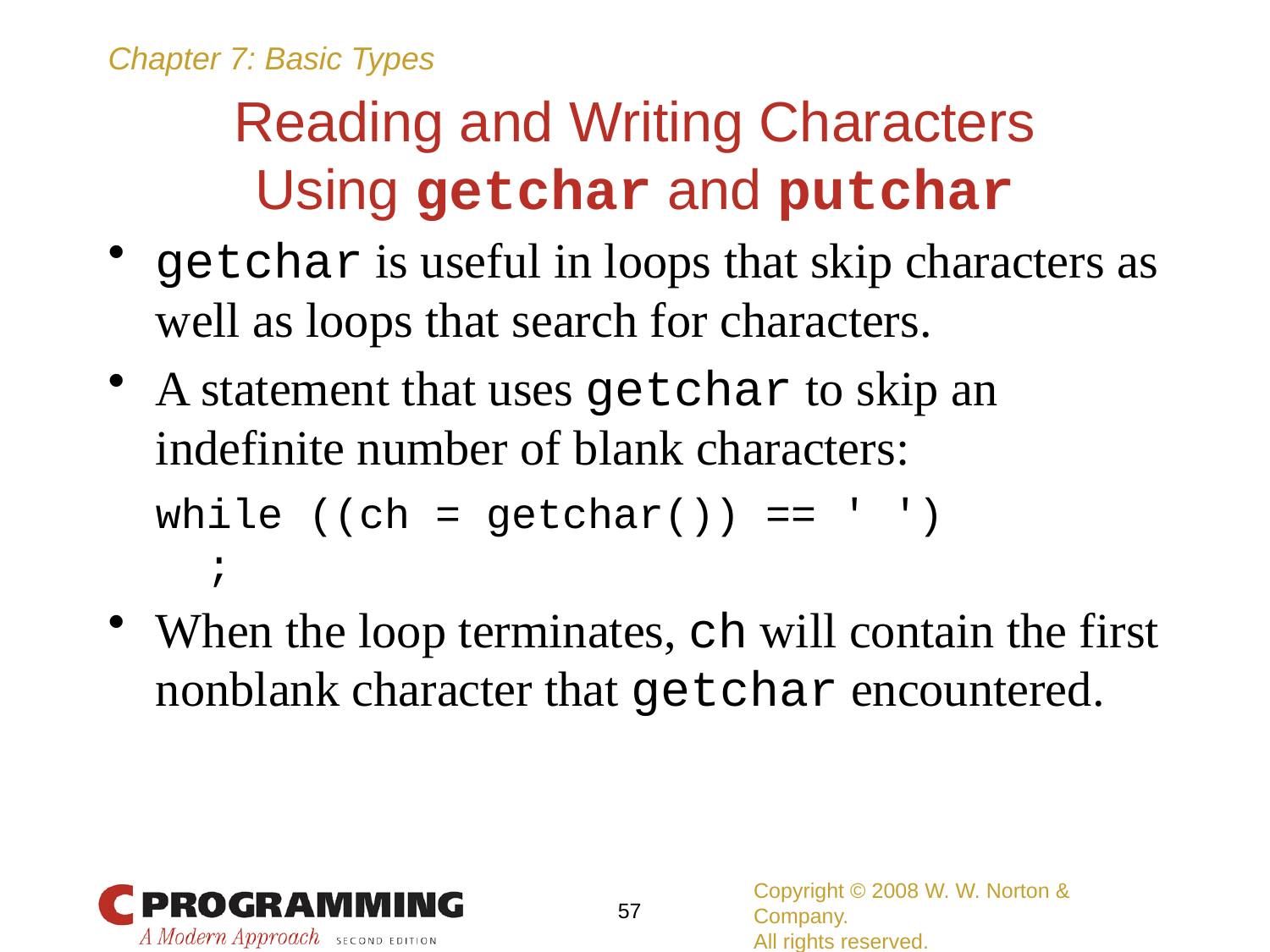

# Reading and Writing Characters Using getchar and putchar
getchar is useful in loops that skip characters as well as loops that search for characters.
A statement that uses getchar to skip an indefinite number of blank characters:
	while ((ch = getchar()) == ' ')
	  ;
When the loop terminates, ch will contain the first nonblank character that getchar encountered.

Copyright © 2008 W. W. Norton & Company.
All rights reserved.
57